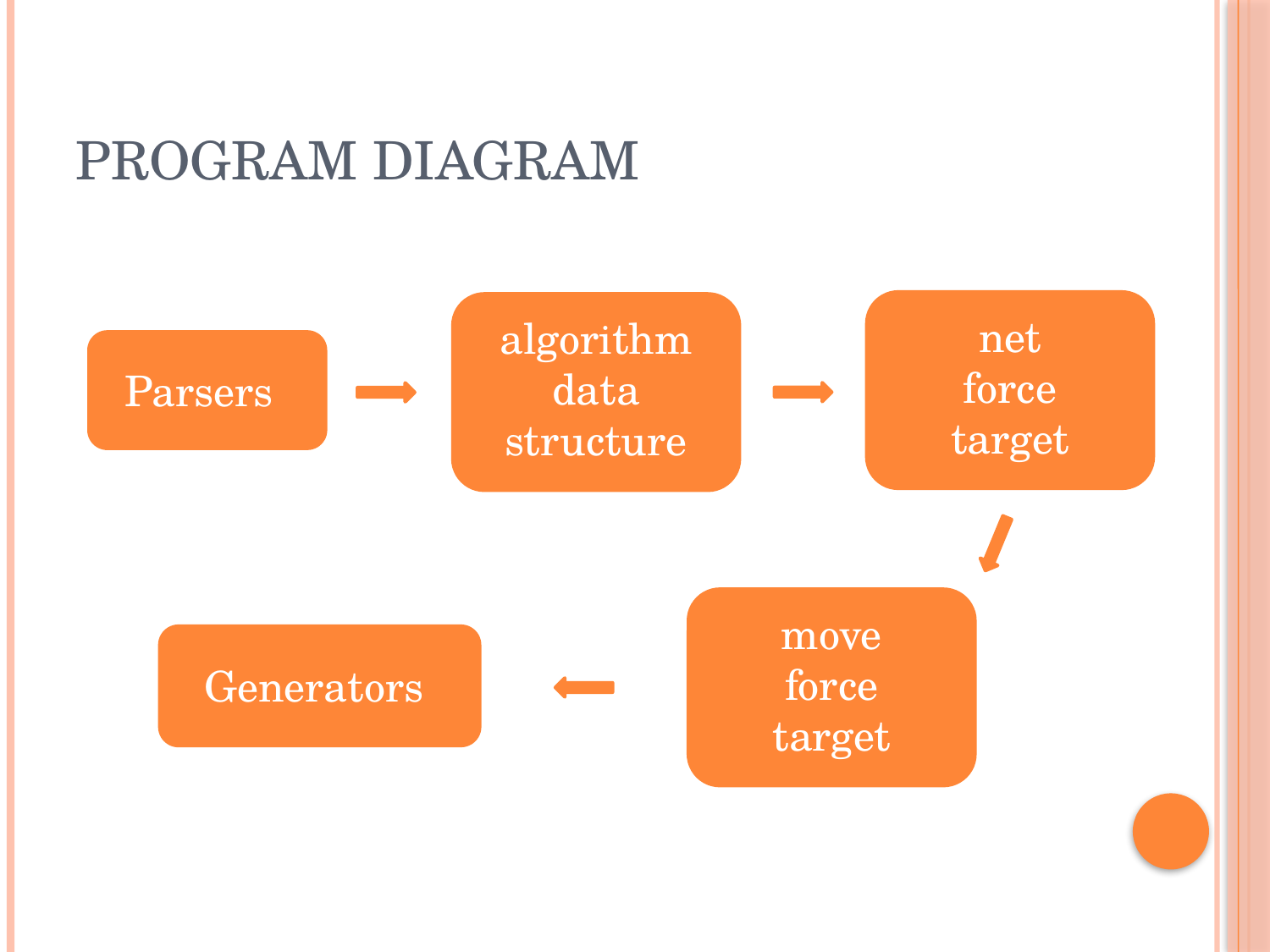

# Program Diagram

net
force
target

algorithm
data
structure

Parsers

move
force
target

Generators